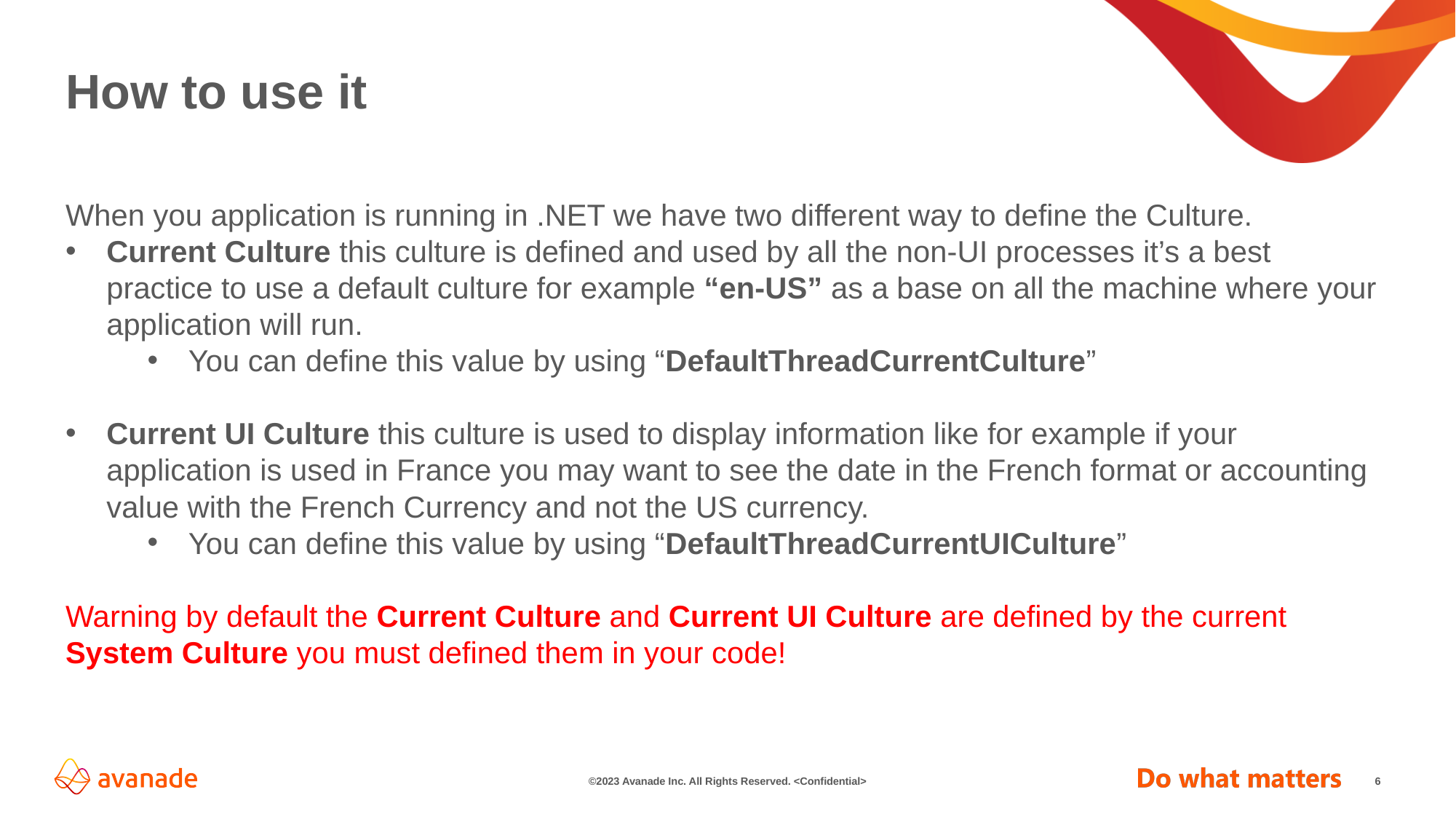

# How to use it
When you application is running in .NET we have two different way to define the Culture.
Current Culture this culture is defined and used by all the non-UI processes it’s a best practice to use a default culture for example “en-US” as a base on all the machine where your application will run.
You can define this value by using “DefaultThreadCurrentCulture”

Current UI Culture this culture is used to display information like for example if your application is used in France you may want to see the date in the French format or accounting value with the French Currency and not the US currency.
You can define this value by using “DefaultThreadCurrentUICulture”

Warning by default the Current Culture and Current UI Culture are defined by the current System Culture you must defined them in your code!

6